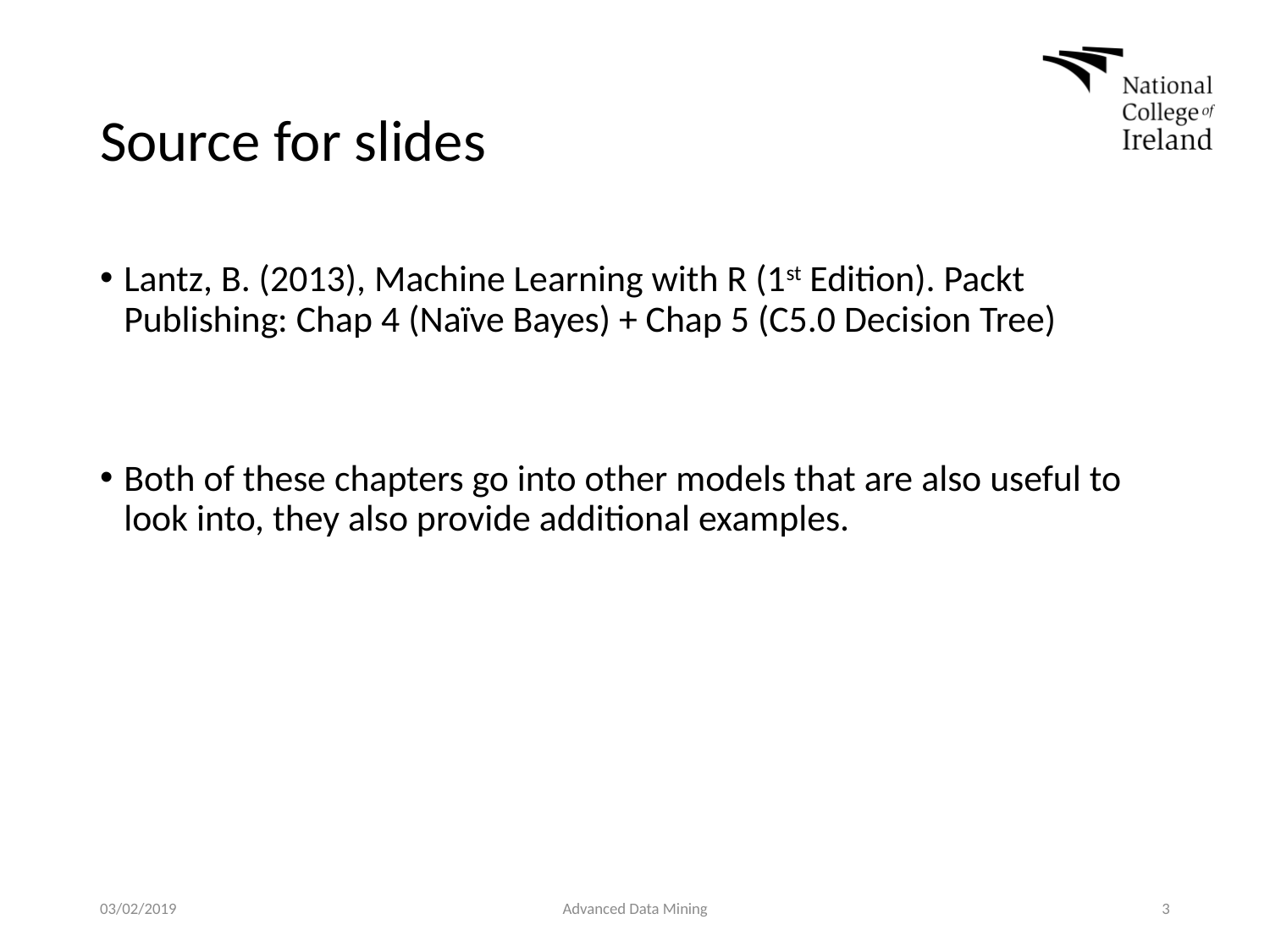

# Source for slides
Lantz, B. (2013), Machine Learning with R (1st Edition). Packt Publishing: Chap 4 (Naïve Bayes) + Chap 5 (C5.0 Decision Tree)

Both of these chapters go into other models that are also useful to look into, they also provide additional examples.

03/02/2019
Advanced Data Mining
3